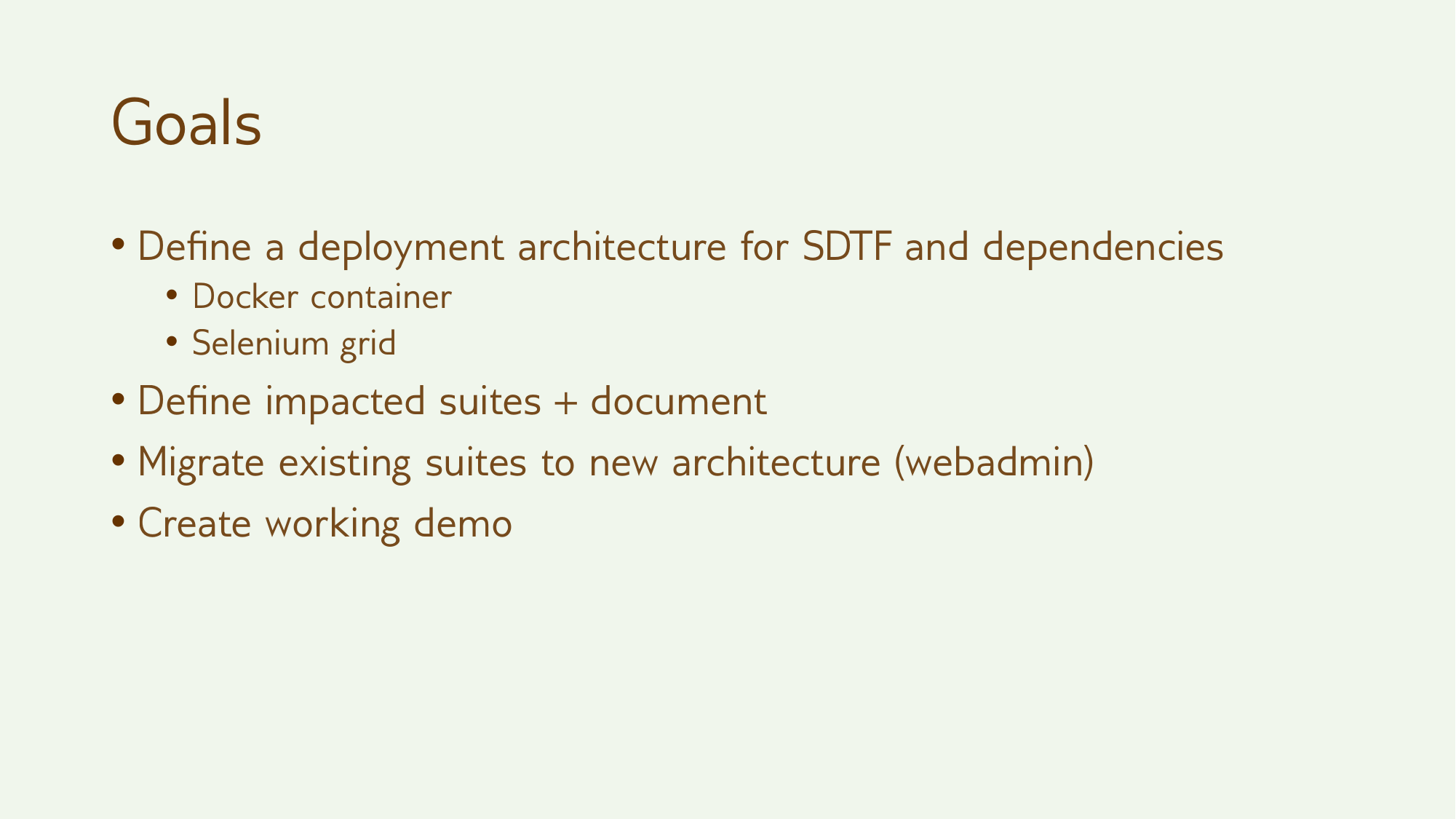

# Goals
Define a deployment architecture for SDTF and dependencies
Docker container
Selenium grid
Define impacted suites + document
Migrate existing suites to new architecture (webadmin)
Create working demo